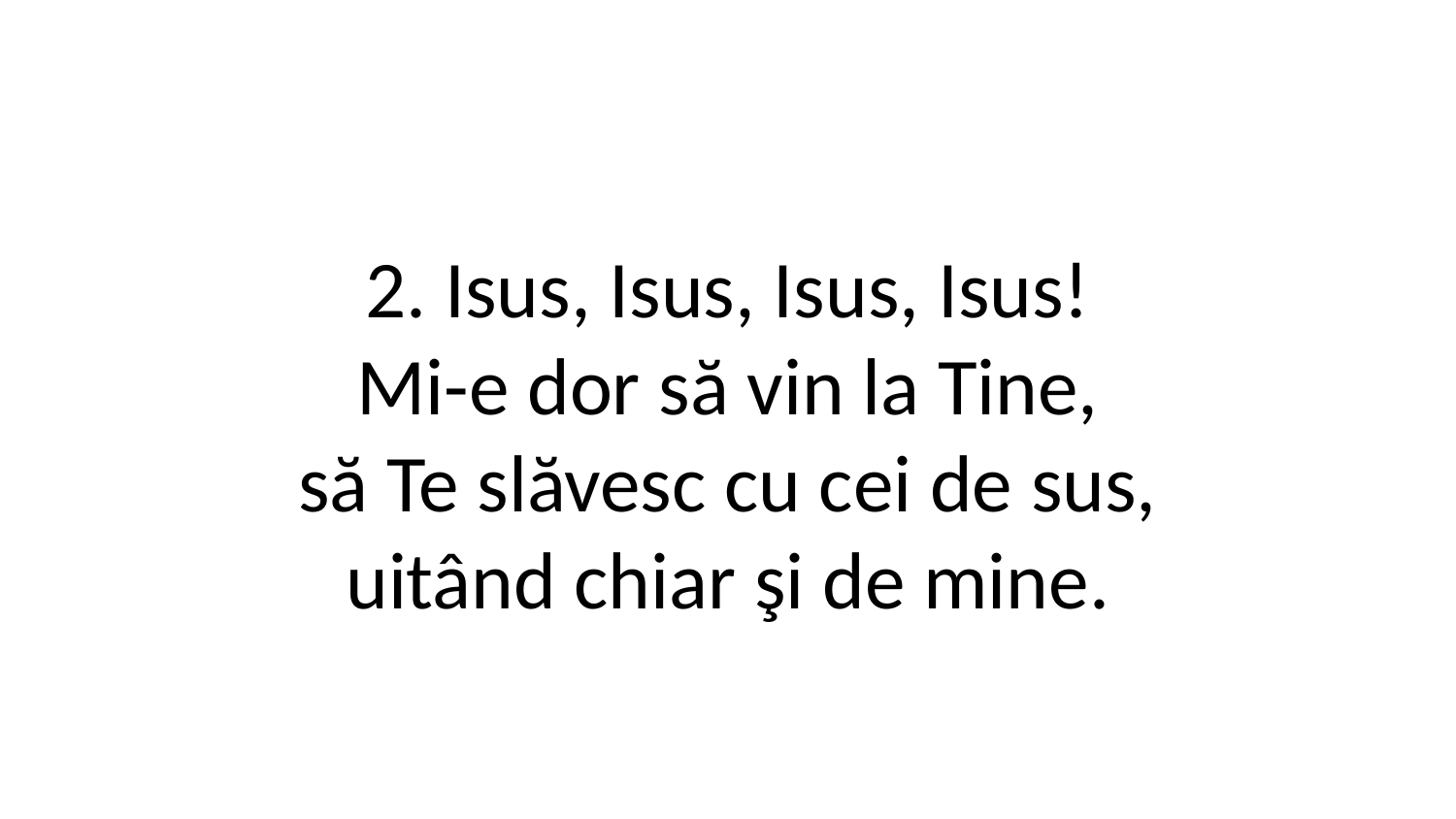

2. Isus, Isus, Isus, Isus!
Mi-e dor să vin la Tine,
să Te slăvesc cu cei de sus,
uitând chiar şi de mine.